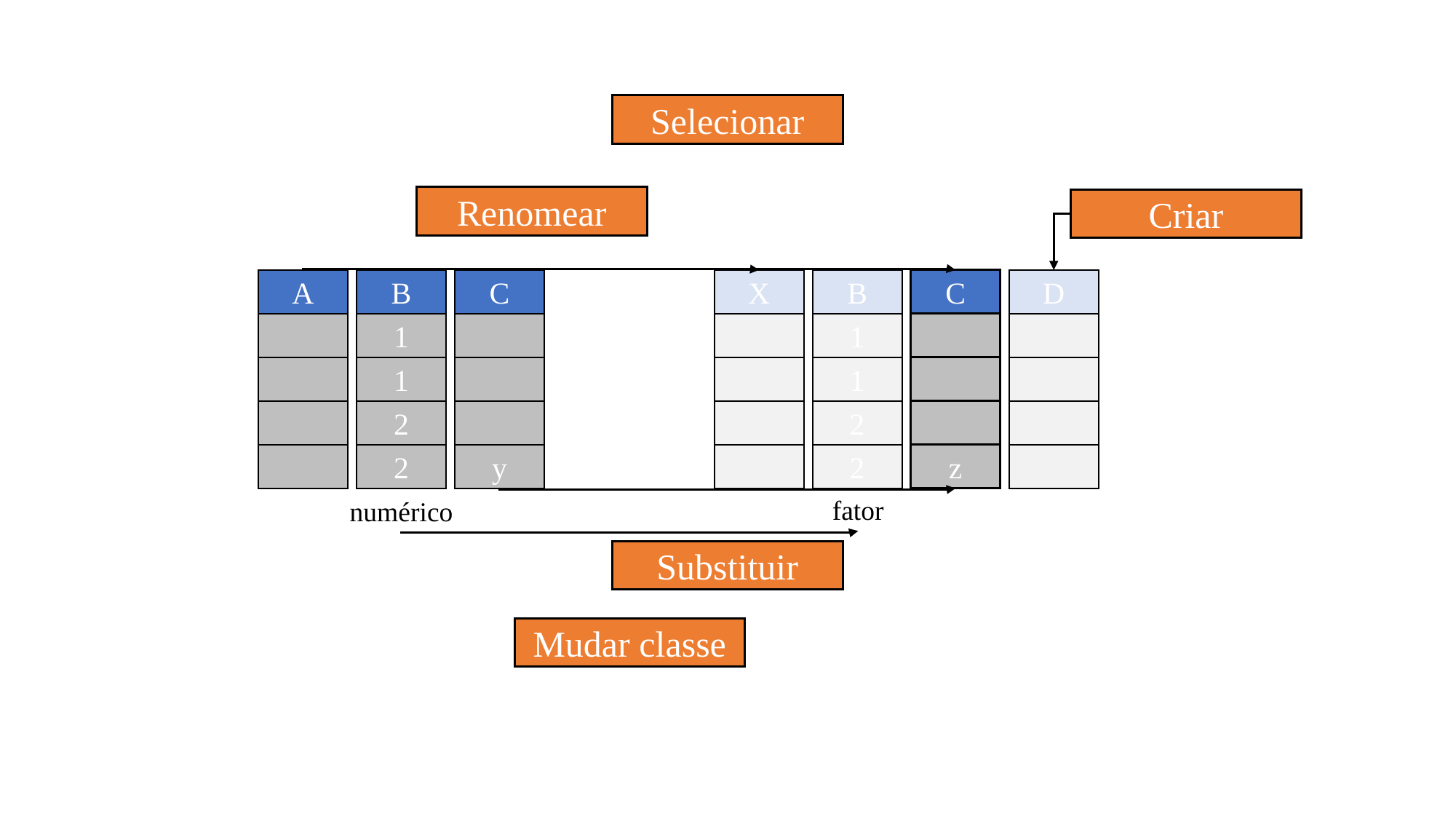

Selecionar
Renomear
Criar
A
B
C
X
B
C
D

1

1

1

1

2

2

2
y

2
z

fator
numérico
Substituir
Mudar classe